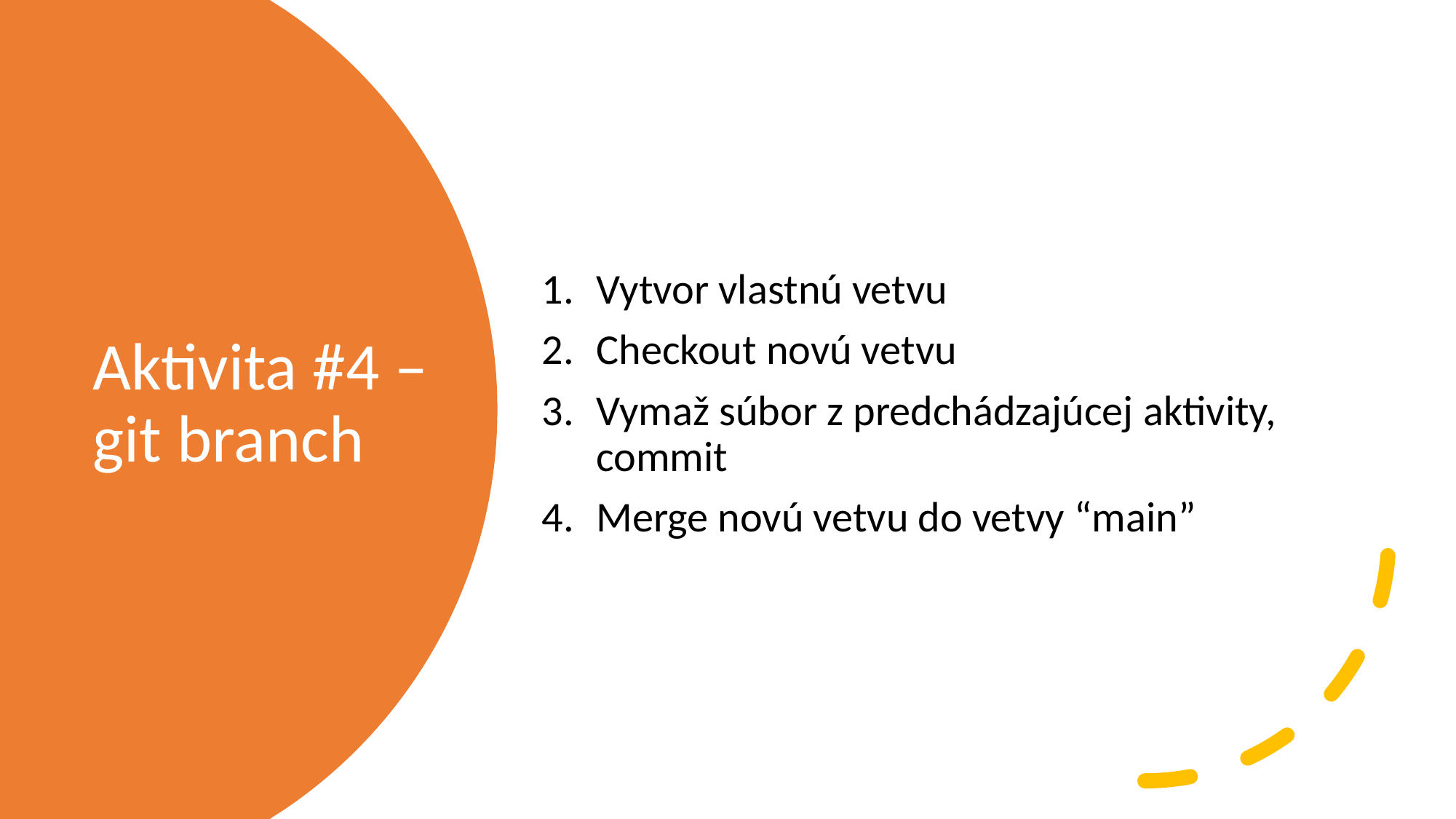

Vytvor vlastnú vetvu
Checkout novú vetvu
Vymaž súbor z predchádzajúcej aktivity, commit
Merge novú vetvu do vetvy “main”
# Aktivita #4 – git branch